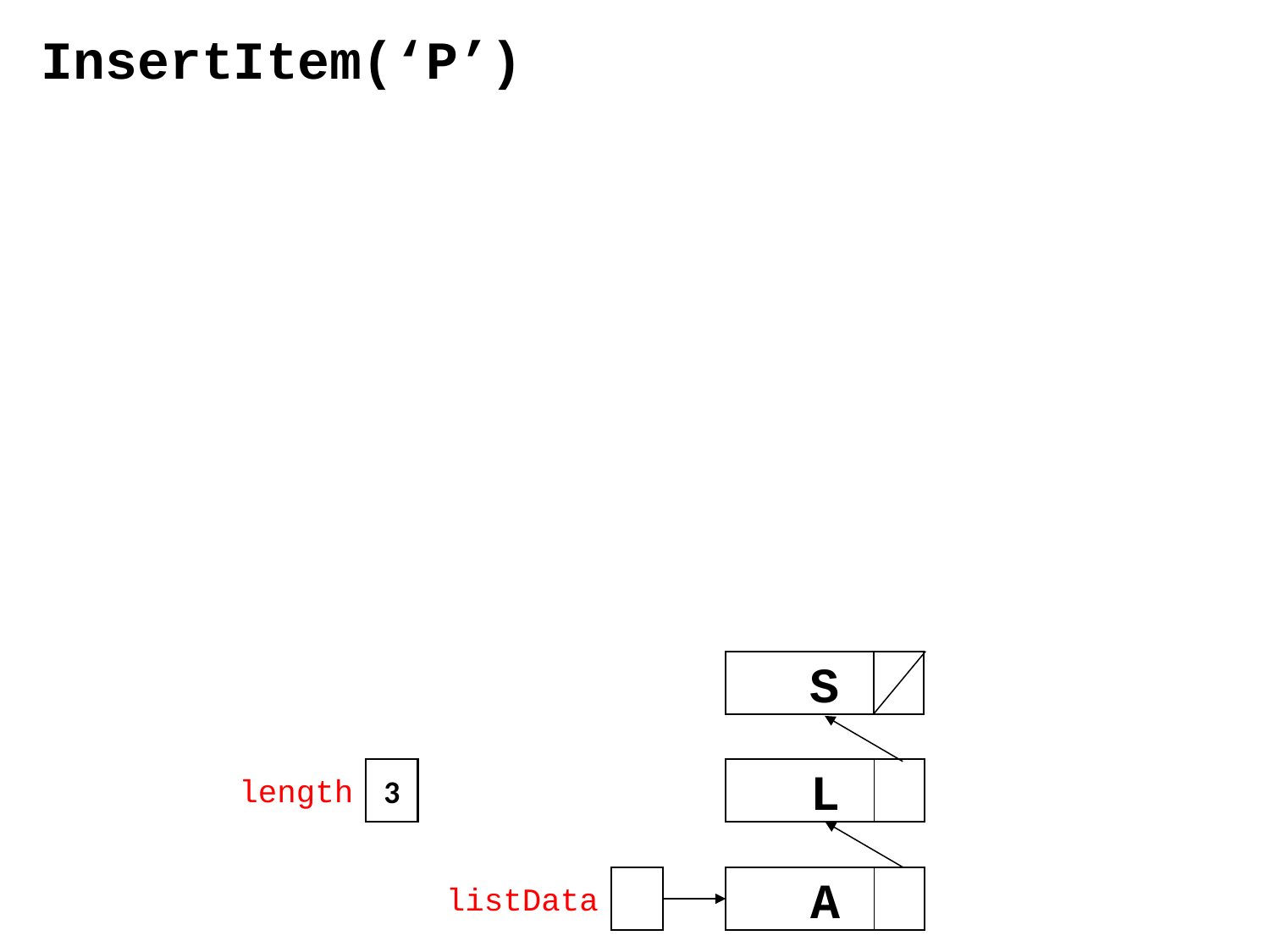

# InsertItem(‘P’)

S
3
L
length

A
listData